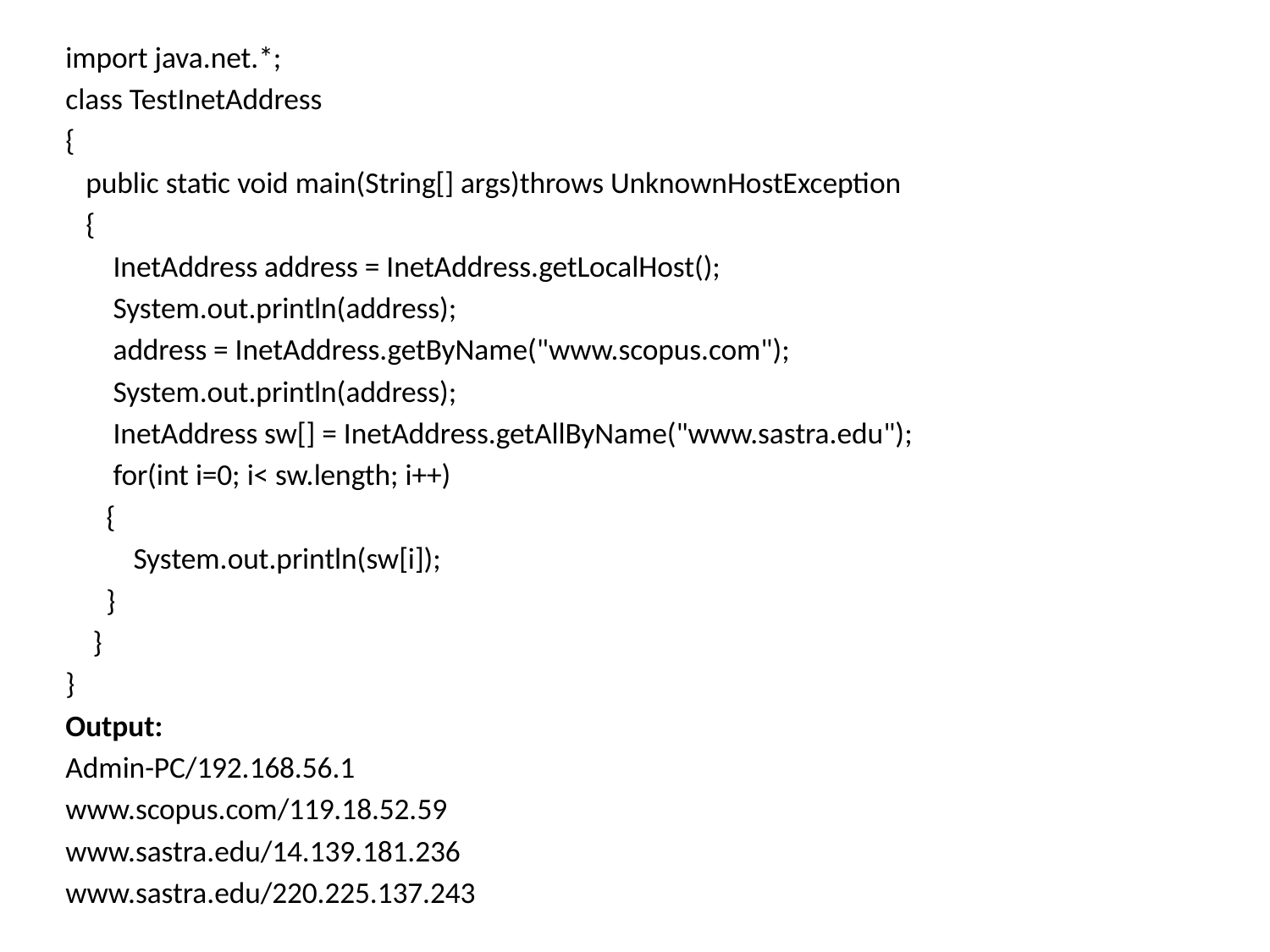

import java.net.*;
class TestInetAddress
{
   public static void main(String[] args)throws UnknownHostException
   {
       InetAddress address = InetAddress.getLocalHost();
       System.out.println(address);
       address = InetAddress.getByName("www.scopus.com");
       System.out.println(address);
       InetAddress sw[] = InetAddress.getAllByName("www.sastra.edu");
       for(int i=0; i< sw.length; i++)
      {
          System.out.println(sw[i]);
      }
    }
}
Output:
Admin-PC/192.168.56.1
www.scopus.com/119.18.52.59
www.sastra.edu/14.139.181.236
www.sastra.edu/220.225.137.243